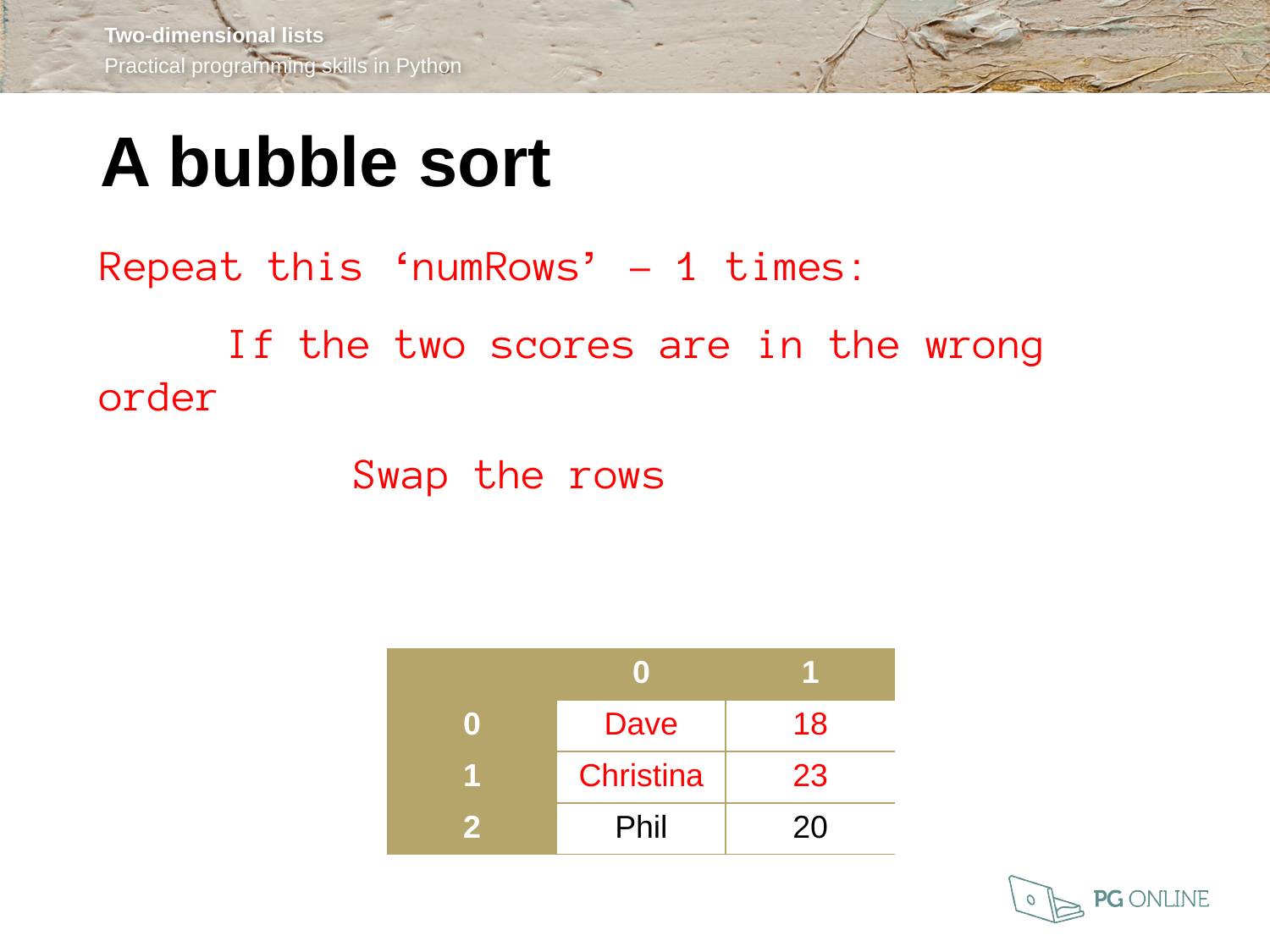

A bubble sort
Repeat this ‘numRows’ - 1 times:
	If the two scores are in the wrong order
		Swap the rows

|  | 0 | 1 |
| --- | --- | --- |
| 0 | Dave | 18 |
| 1 | Christina | 23 |
| 2 | Phil | 20 |